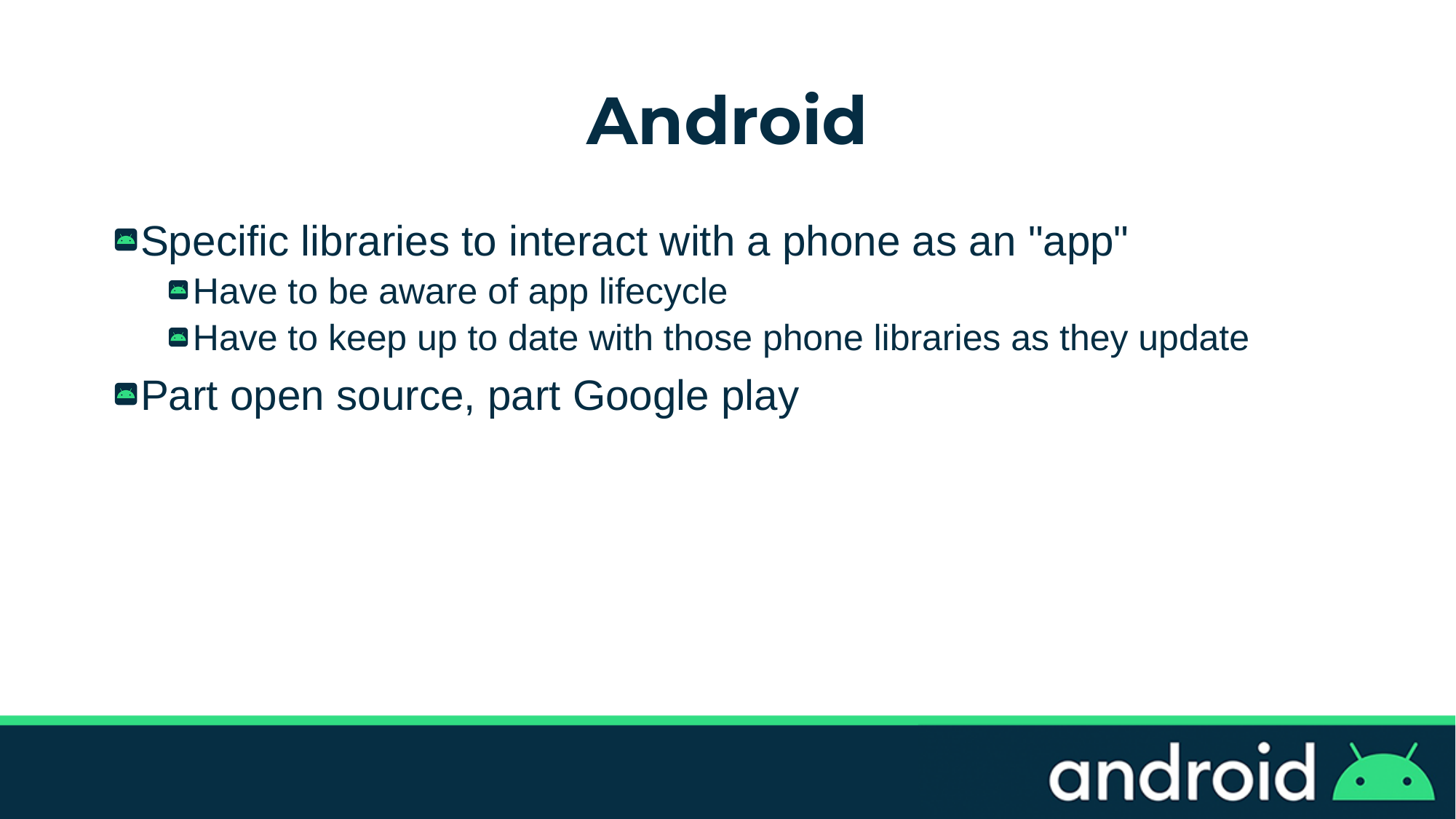

# Android
Specific libraries to interact with a phone as an "app"
Have to be aware of app lifecycle
Have to keep up to date with those phone libraries as they update
Part open source, part Google play